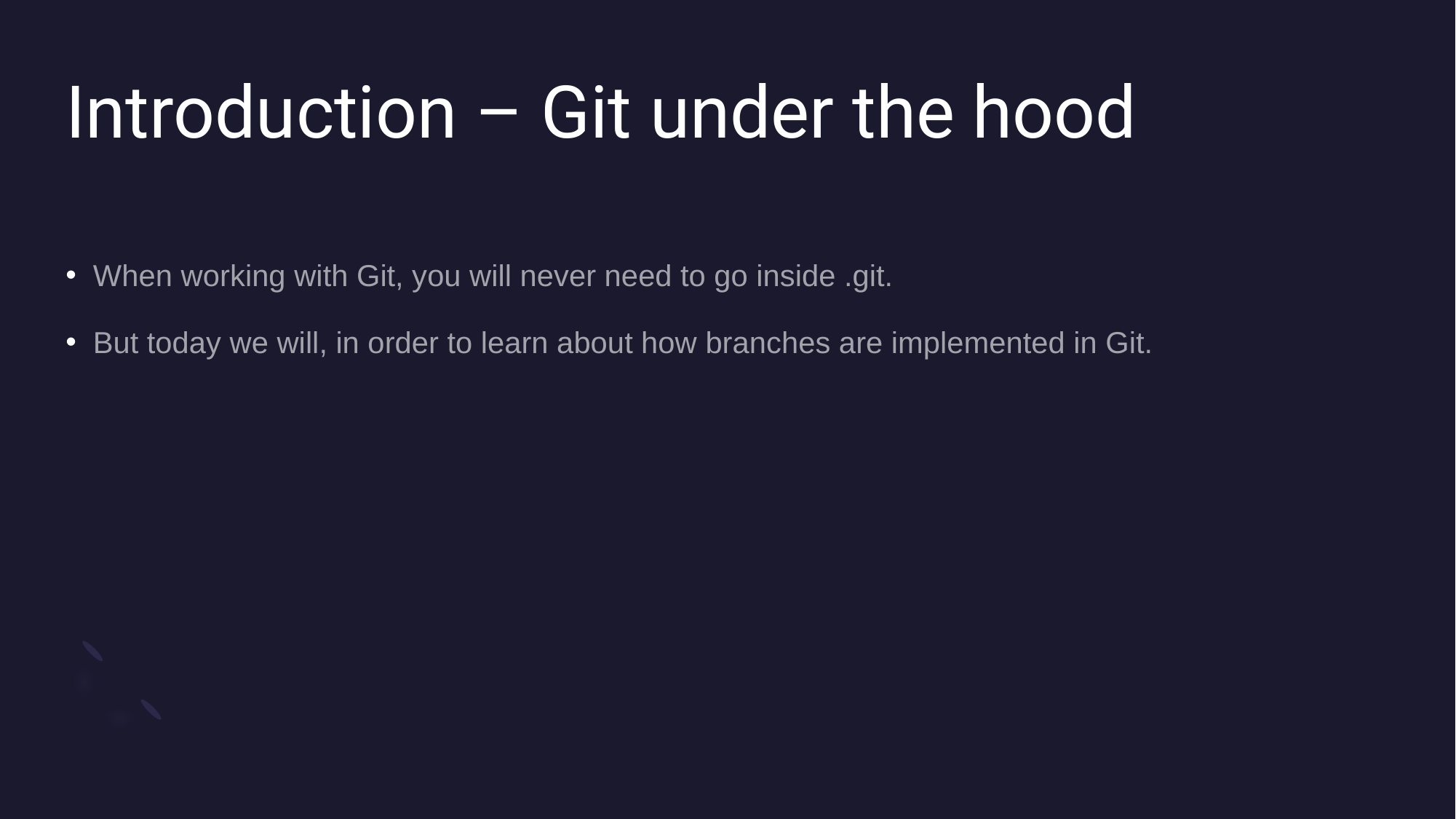

# Introduction – Git under the hood
When working with Git, you will never need to go inside .git.
But today we will, in order to learn about how branches are implemented in Git.